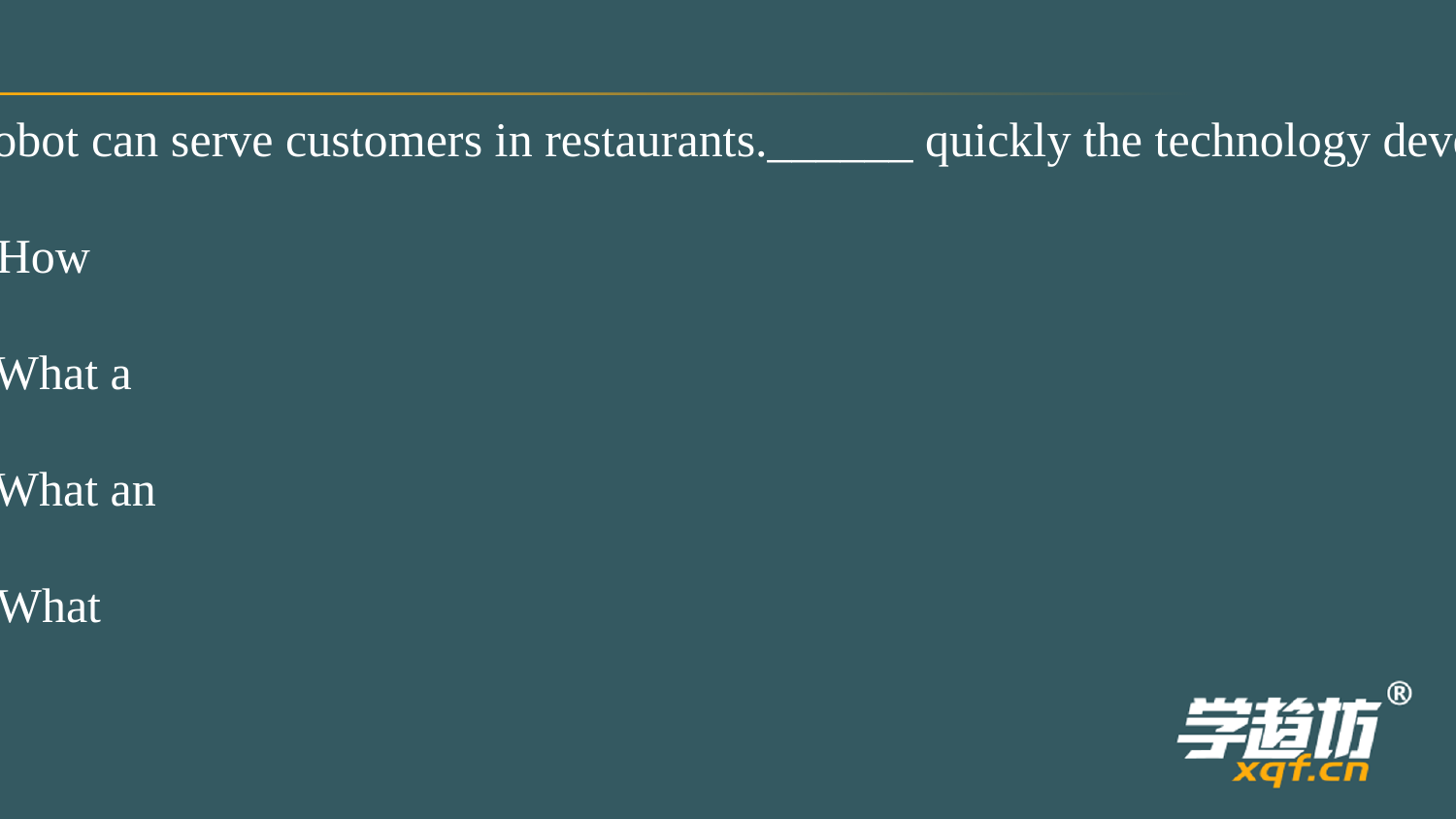

The robot can serve customers in restaurants.______ quickly the technology develops!
A．How
B．What a
C．What an
D．What